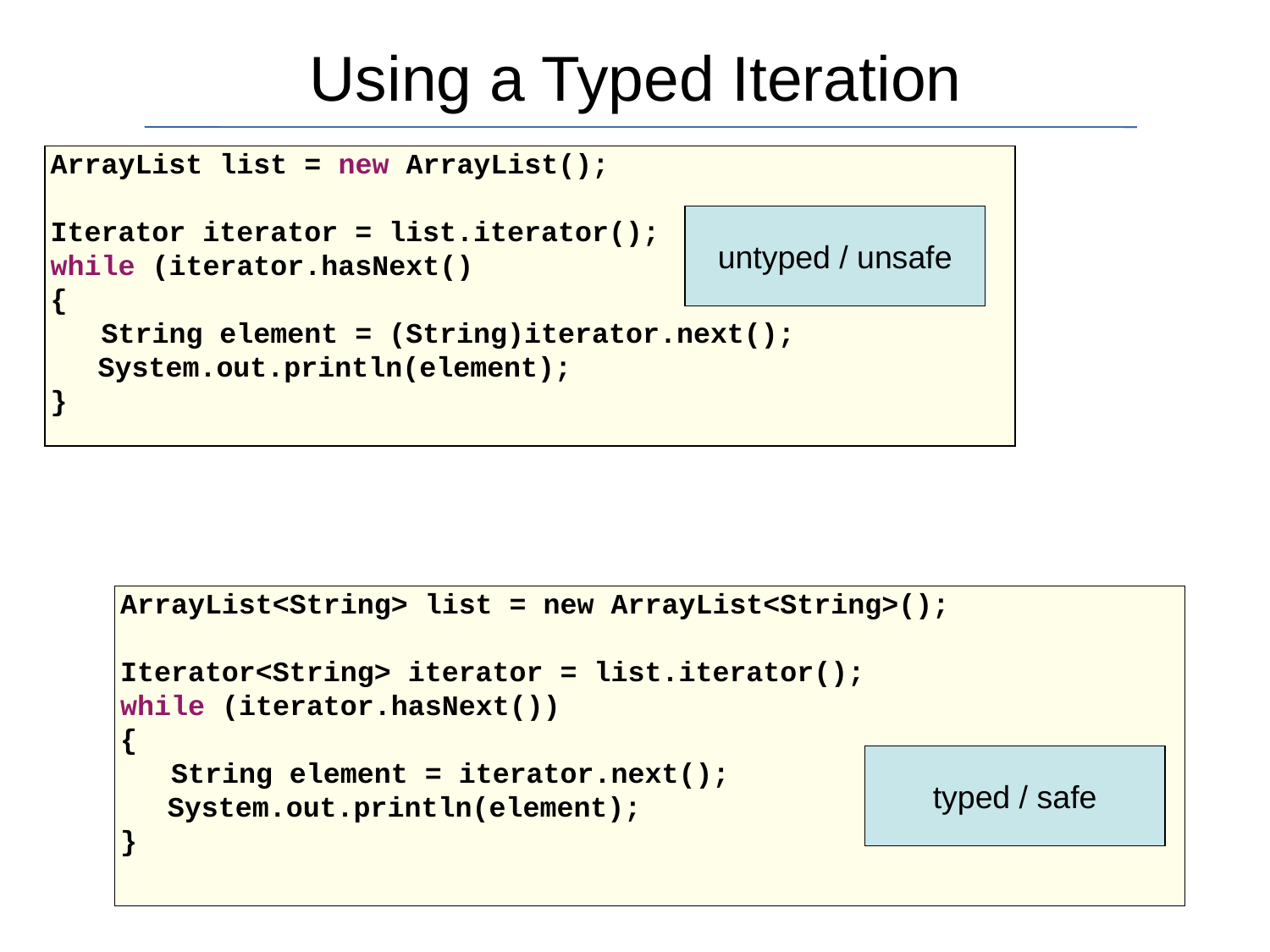

Using a Typed Iteration

ArrayList list = new ArrayList();

Iterator iterator = list.iterator();
while (iterator.hasNext()
{
   String element = (String)iterator.next();
	System.out.println(element);
}

untyped / unsafe

ArrayList<String> list = new ArrayList<String>();

Iterator<String> iterator = list.iterator();
while (iterator.hasNext())‏
{
   String element = iterator.next();
	System.out.println(element);
}

typed / safe